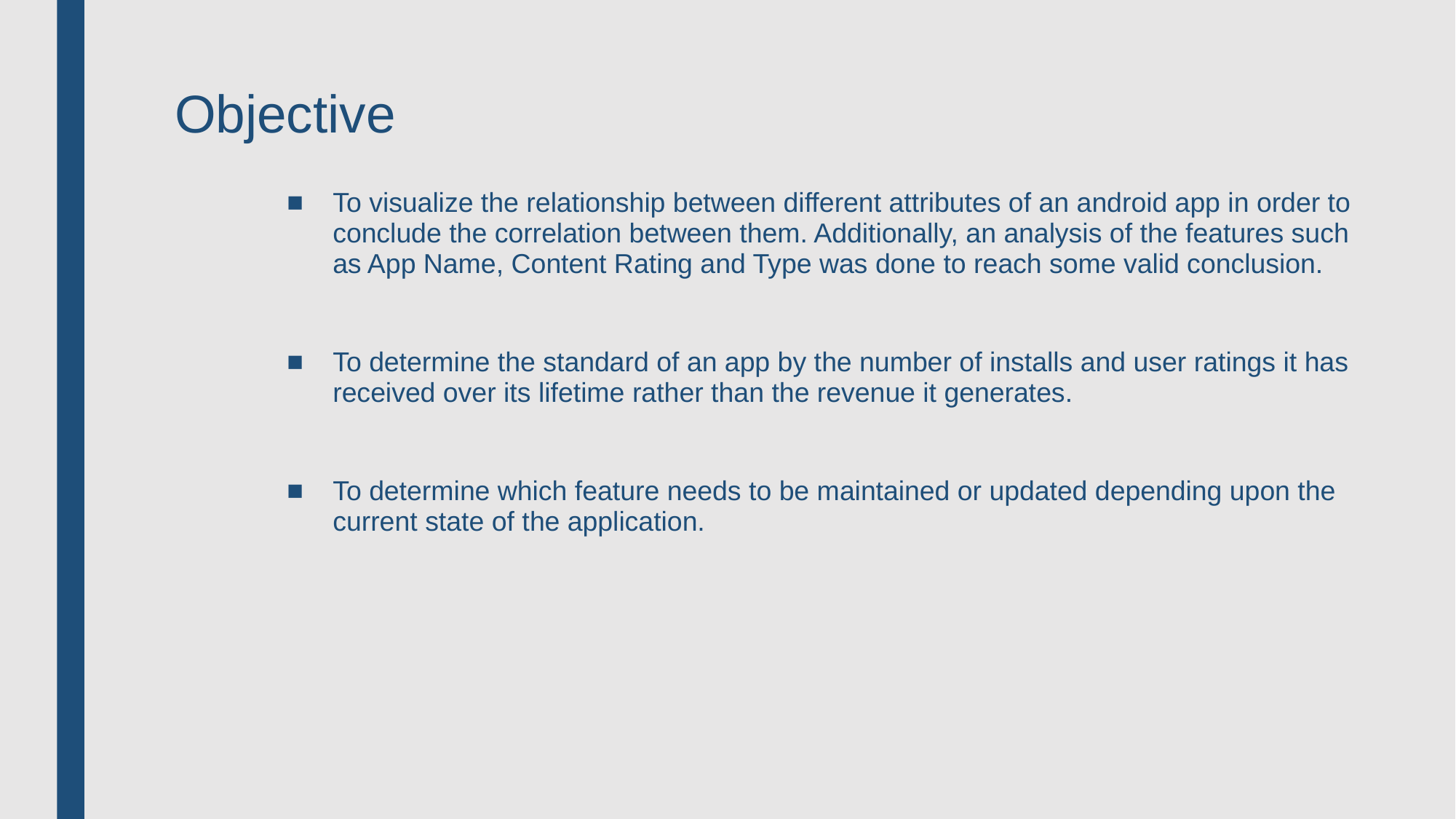

# Objective
To visualize the relationship between different attributes of an android app in order to conclude the correlation between them. Additionally, an analysis of the features such as App Name, Content Rating and Type was done to reach some valid conclusion.

To determine the standard of an app by the number of installs and user ratings it has received over its lifetime rather than the revenue it generates.

To determine which feature needs to be maintained or updated depending upon the current state of the application.